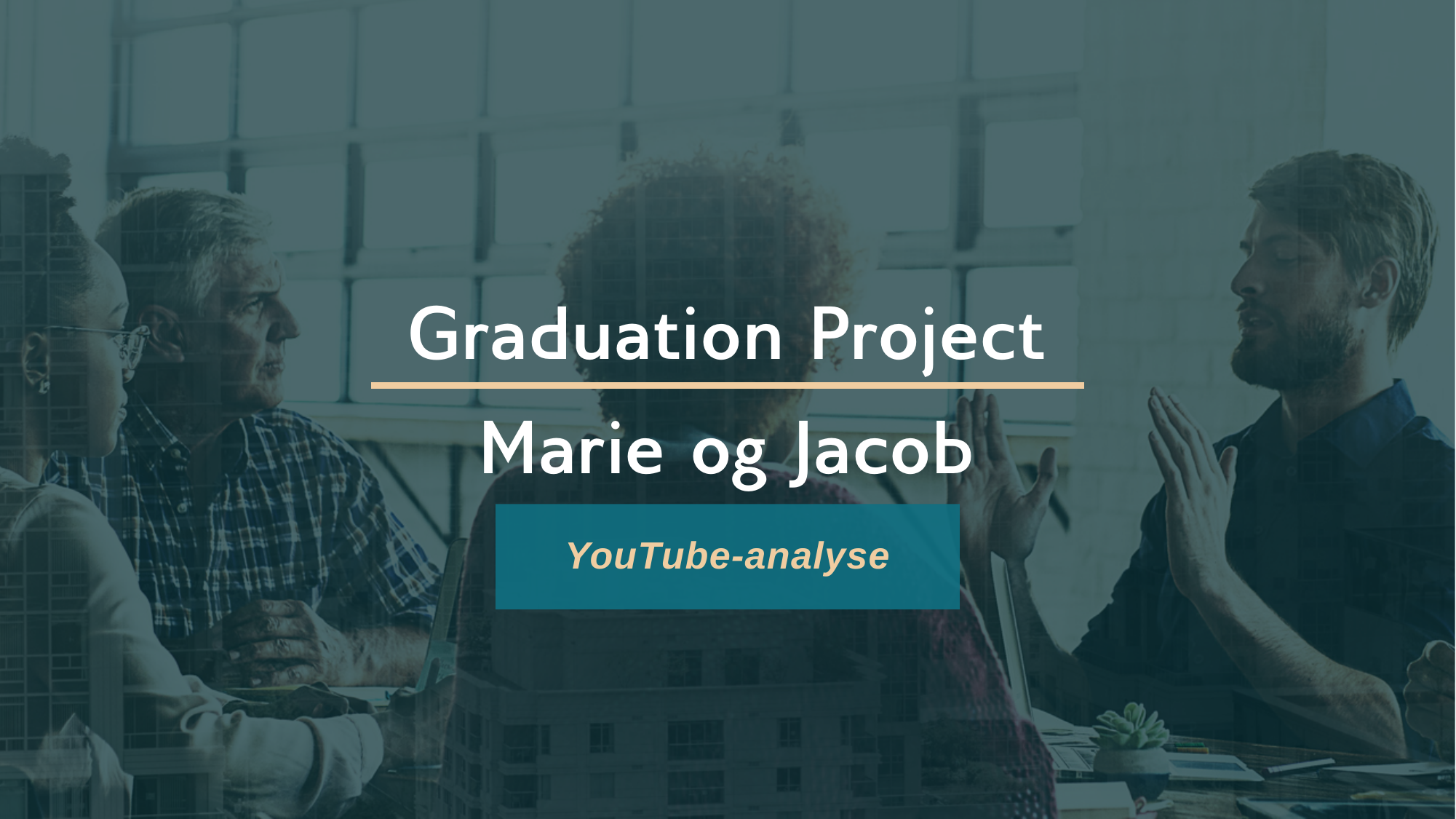

# Graduation Project Marie og Jacob

YouTube-analyse